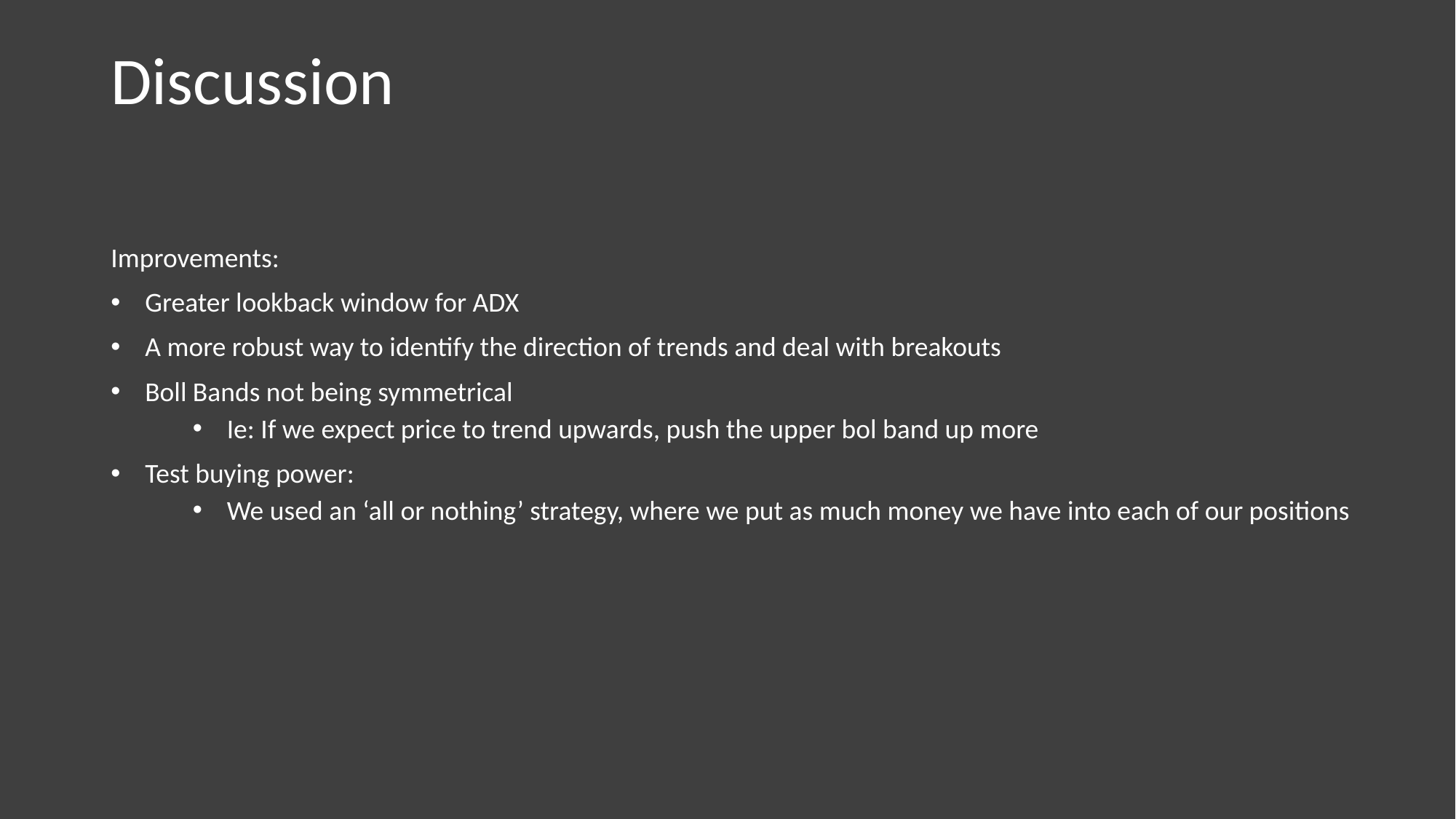

# Discussion

Improvements:
Greater lookback window for ADX
A more robust way to identify the direction of trends and deal with breakouts
Boll Bands not being symmetrical
Ie: If we expect price to trend upwards, push the upper bol band up more
Test buying power:
We used an ‘all or nothing’ strategy, where we put as much money we have into each of our positions